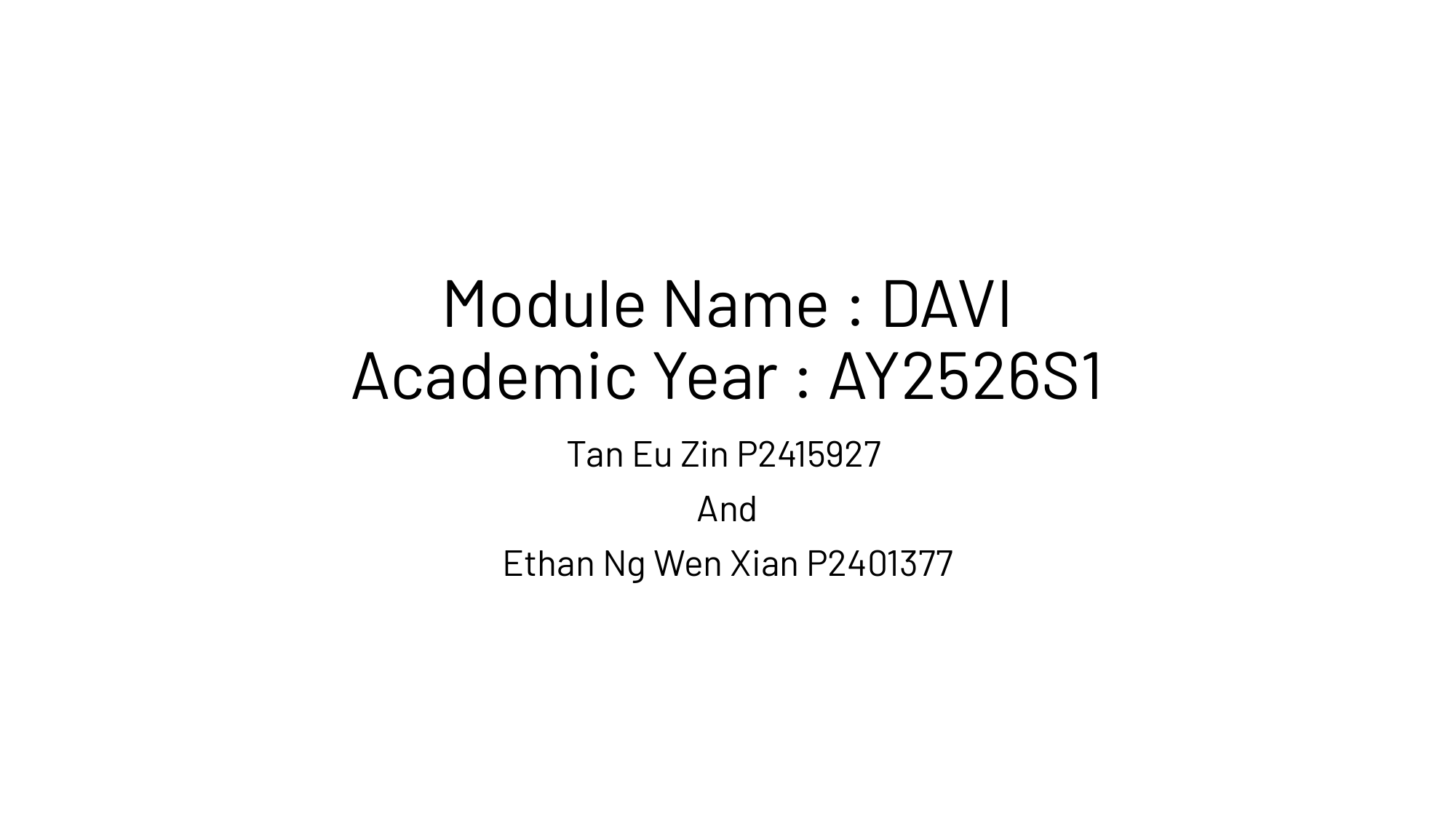

# Module Name : DAVI Academic Year : AY2526S1
Tan Eu Zin P2415927
And
Ethan Ng Wen Xian P2401377